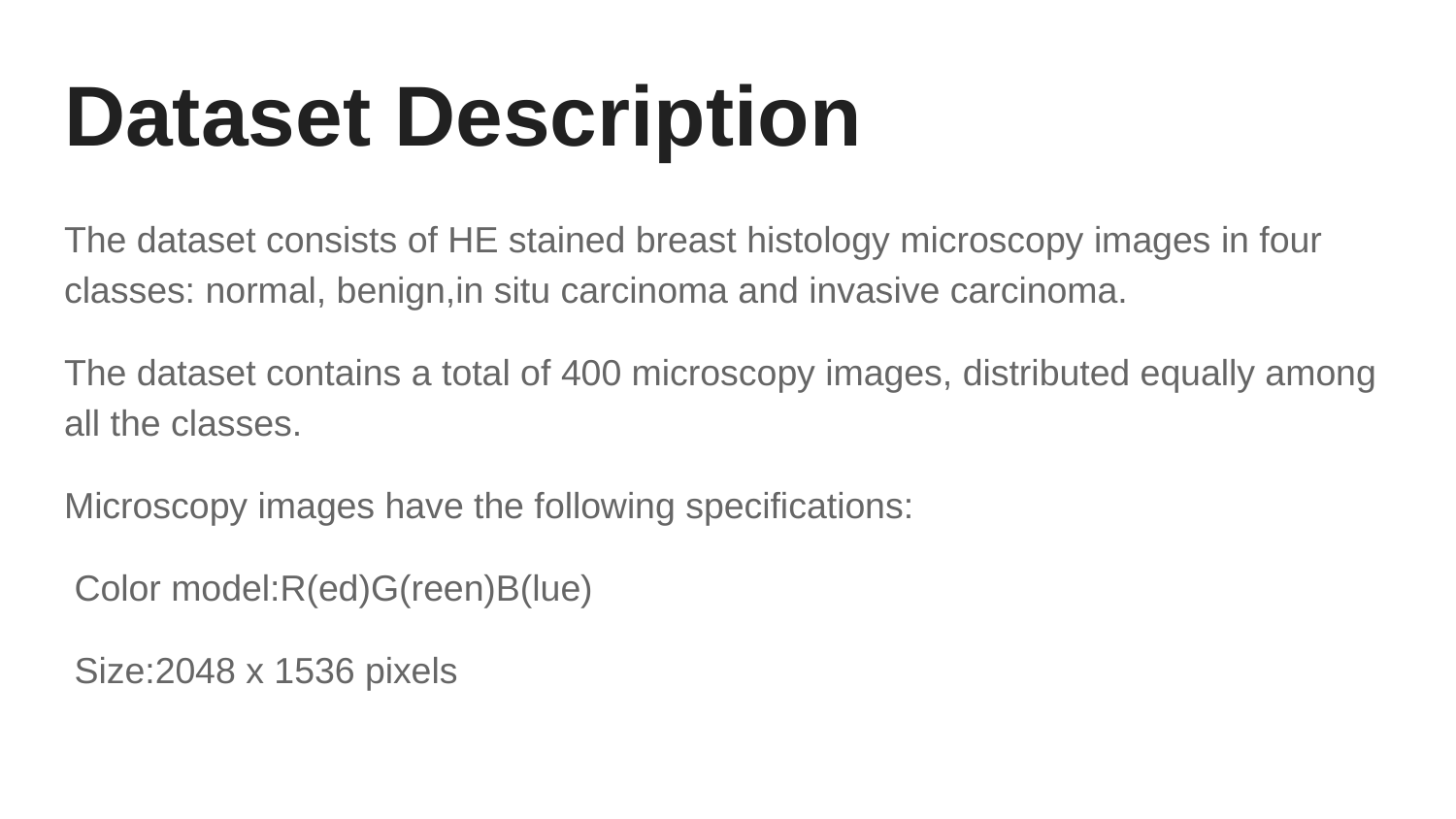

# Dataset Description
The dataset consists of HE stained breast histology microscopy images in four classes: normal, benign,in situ carcinoma and invasive carcinoma.
The dataset contains a total of 400 microscopy images, distributed equally among all the classes.
Microscopy images have the following specifications:
 Color model:R(ed)G(reen)B(lue)
 Size:2048 x 1536 pixels